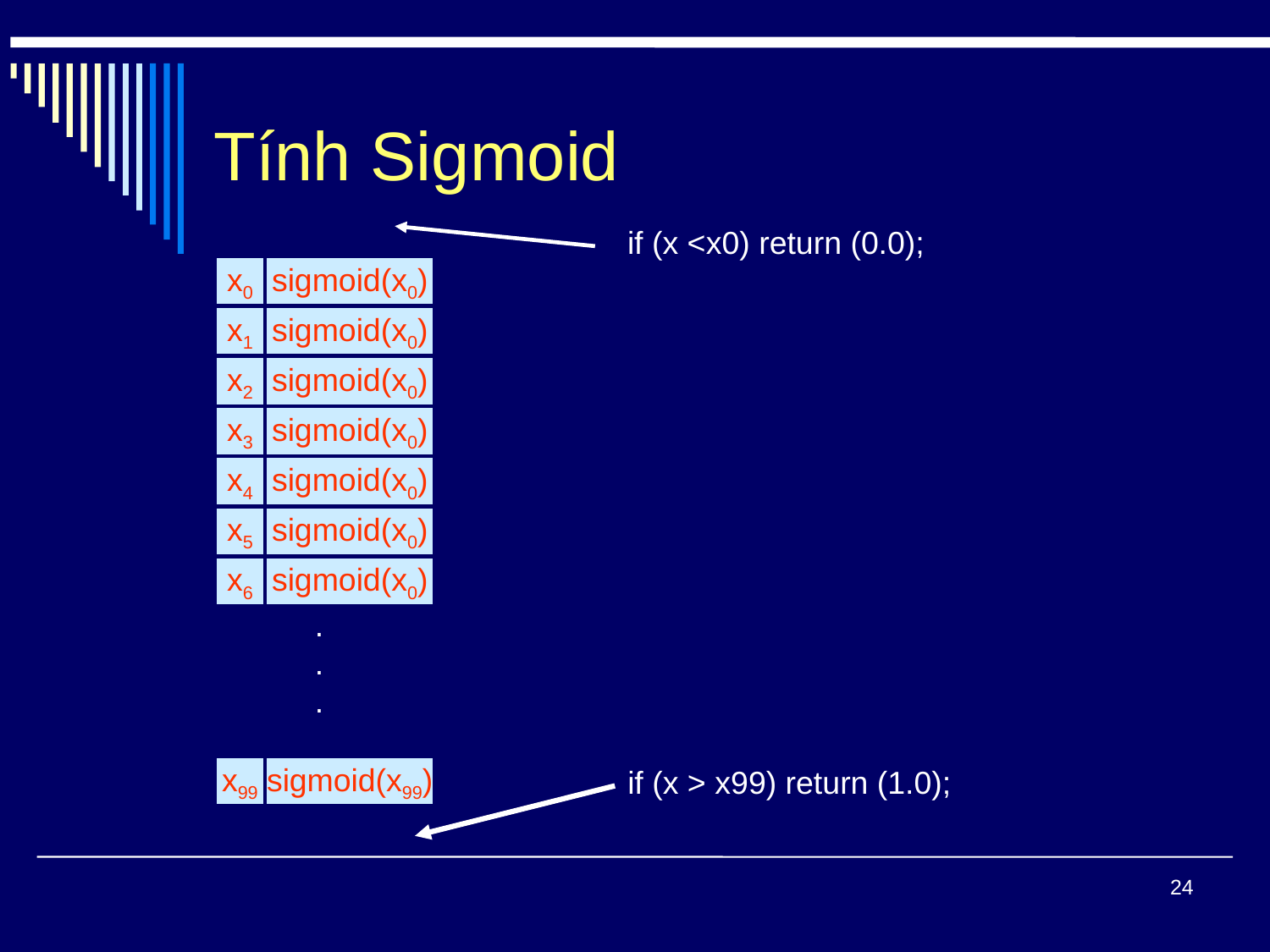

# Tính Sigmoid
if (x <x0) return (0.0);

x0
sigmoid(x0)
x1
sigmoid(x0)
x2
sigmoid(x0)
x3
sigmoid(x0)
x4
sigmoid(x0)
x5
sigmoid(x0)
x6
sigmoid(x0)
.
.
.
if (x > x99) return (1.0);
x99
sigmoid(x99)

24